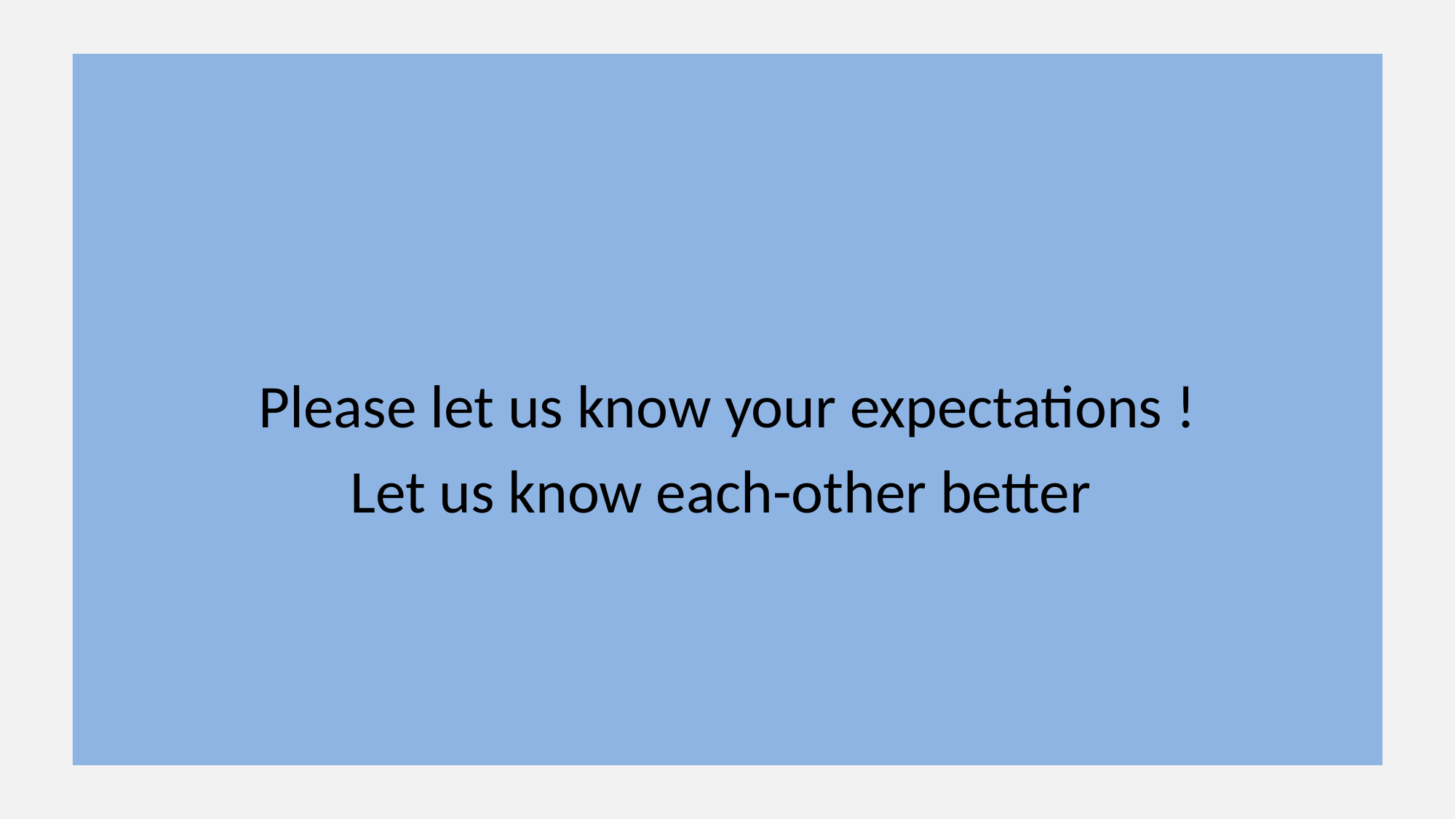

Please let us know your expectations !
Let us know each-other better